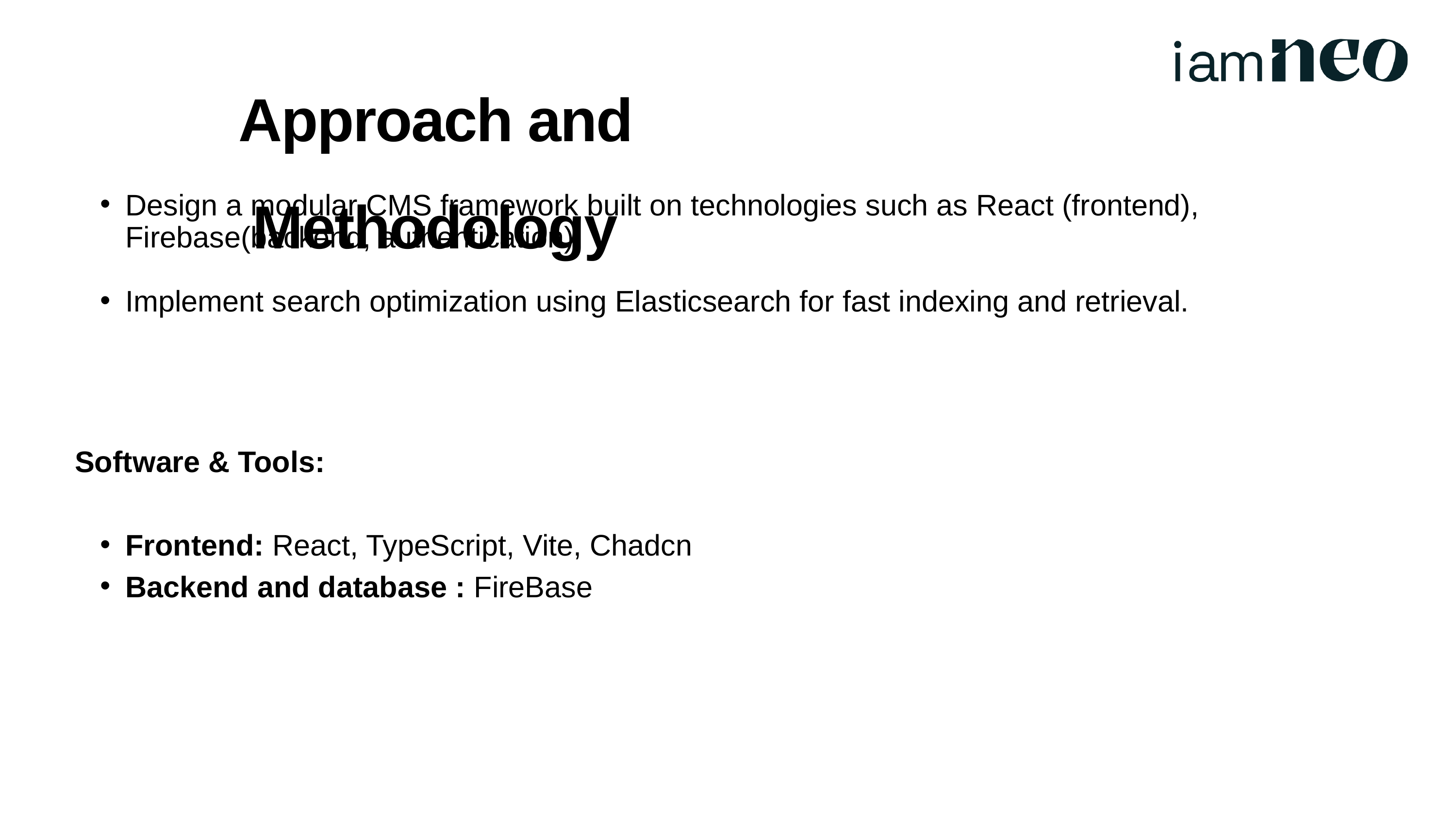

Approach and Methodology

Design a modular CMS framework built on technologies such as React (frontend), Firebase(backend, authentication).

Implement search optimization using Elasticsearch for fast indexing and retrieval.

Software & Tools:

Frontend: React, TypeScript, Vite, Chadcn
Backend and database : FireBase